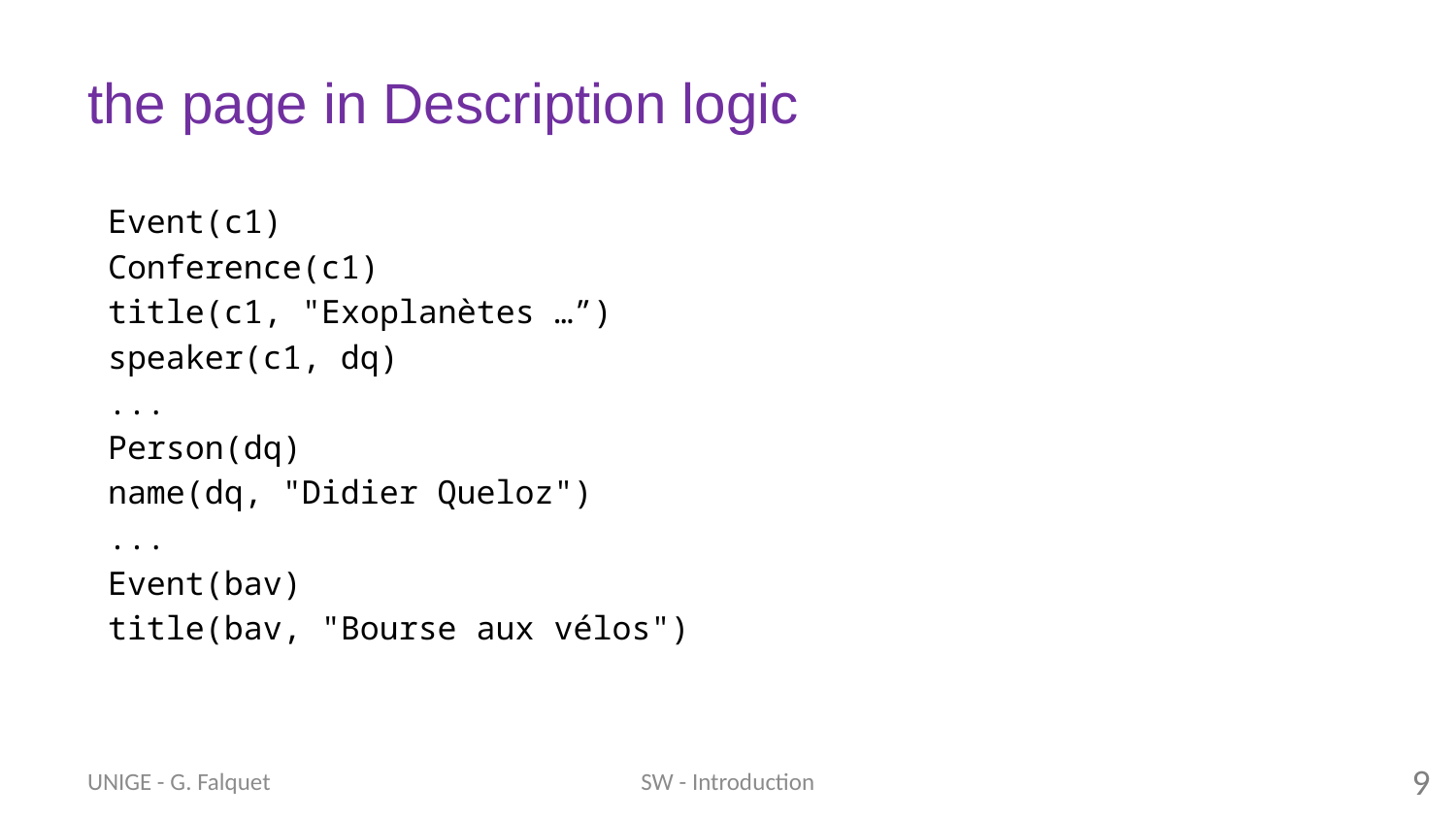

# the page in Description logic
Event(c1)
Conference(c1)
title(c1, "Exoplanètes …”)
speaker(c1, dq)
...
Person(dq)
name(dq, "Didier Queloz")
...
Event(bav)
title(bav, "Bourse aux vélos")

UNIGE - G. Falquet
SW - Introduction
9